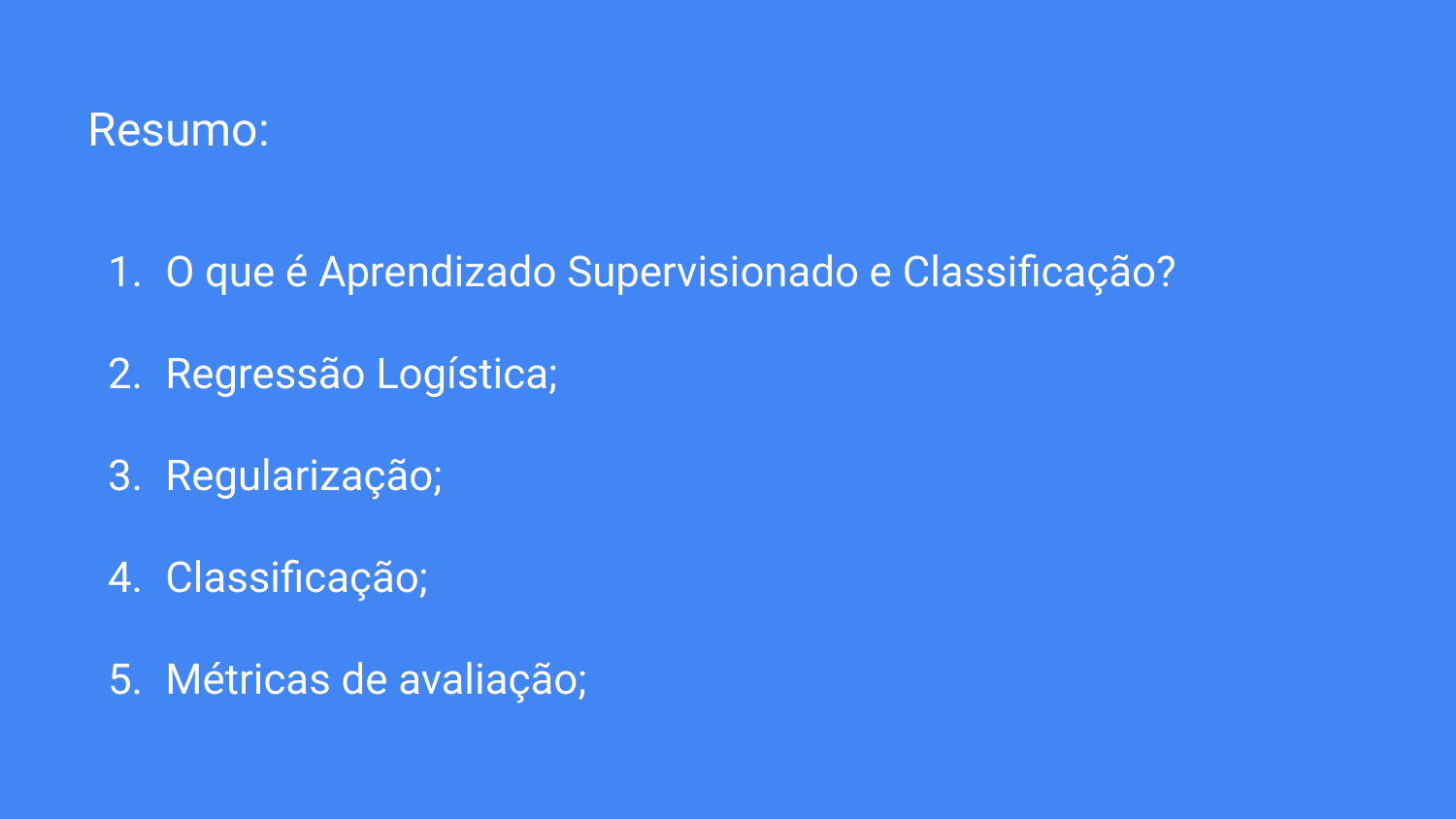

Resumo:

# O que é Aprendizado Supervisionado e Classificação?
Regressão Logística;
Regularização;
Classificação;
Métricas de avaliação;